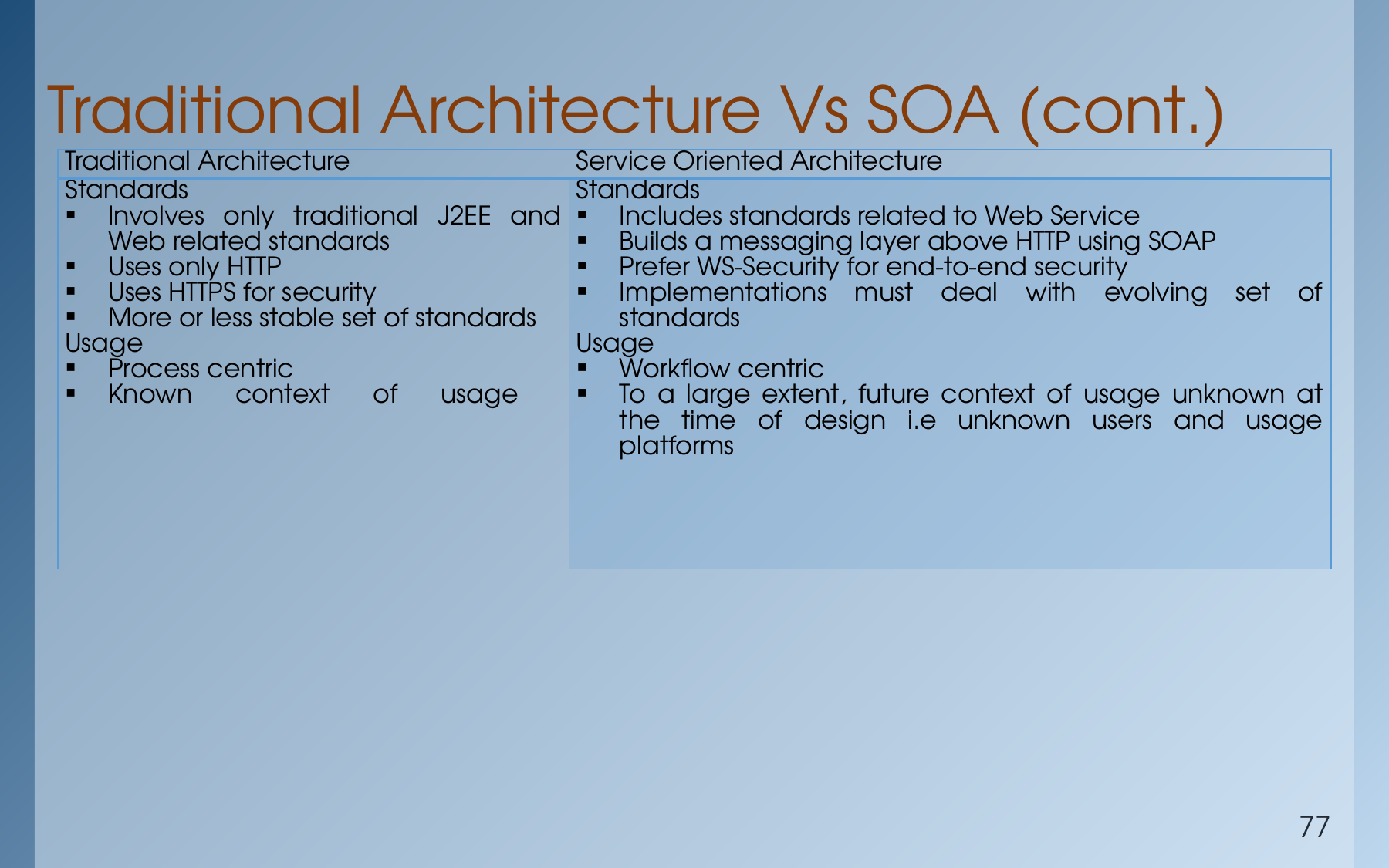

# Traditional Architecture Vs SOA (cont.)
| Traditional Architecture | Service Oriented Architecture |
| --- | --- |
| Standards Involves only traditional J2EE and Web related standards Uses only HTTP Uses HTTPS for security More or less stable set of standards Usage Process centric Known context of usage | Standards Includes standards related to Web Service Builds a messaging layer above HTTP using SOAP Prefer WS-Security for end-to-end security Implementations must deal with evolving set of standards Usage Workflow centric To a large extent, future context of usage unknown at the time of design i.e unknown users and usage platforms |
77